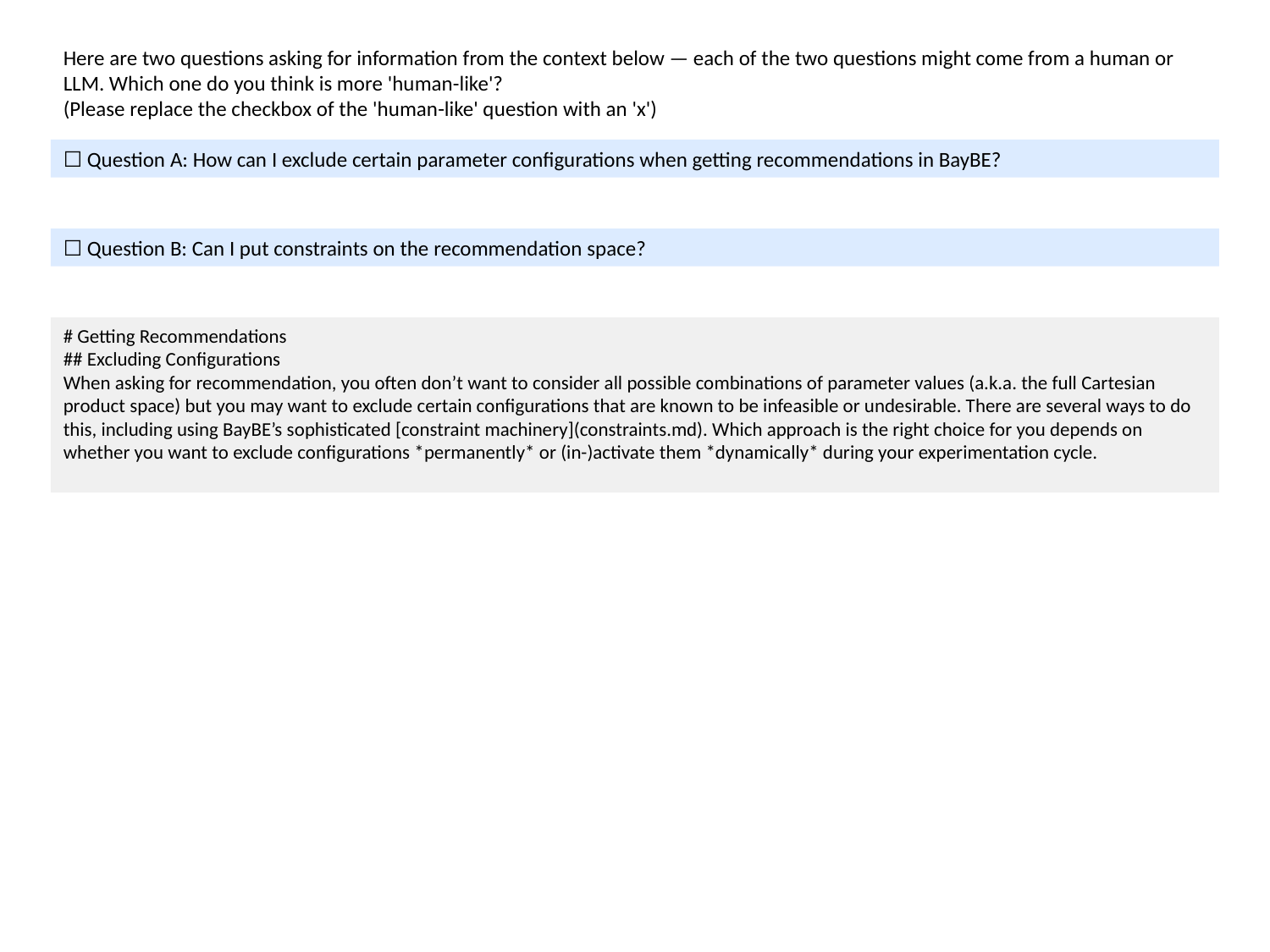

Here are two questions asking for information from the context below — each of the two questions might come from a human or LLM. Which one do you think is more 'human-like'?
(Please replace the checkbox of the 'human-like' question with an 'x')
☐ Question A: How can I exclude certain parameter configurations when getting recommendations in BayBE?
☐ Question B: Can I put constraints on the recommendation space?
# Getting Recommendations
## Excluding Configurations
When asking for recommendation, you often don’t want to consider all possible combinations of parameter values (a.k.a. the full Cartesian product space) but you may want to exclude certain configurations that are known to be infeasible or undesirable. There are several ways to do this, including using BayBE’s sophisticated [constraint machinery](constraints.md). Which approach is the right choice for you depends on whether you want to exclude configurations *permanently* or (in-)activate them *dynamically* during your experimentation cycle.